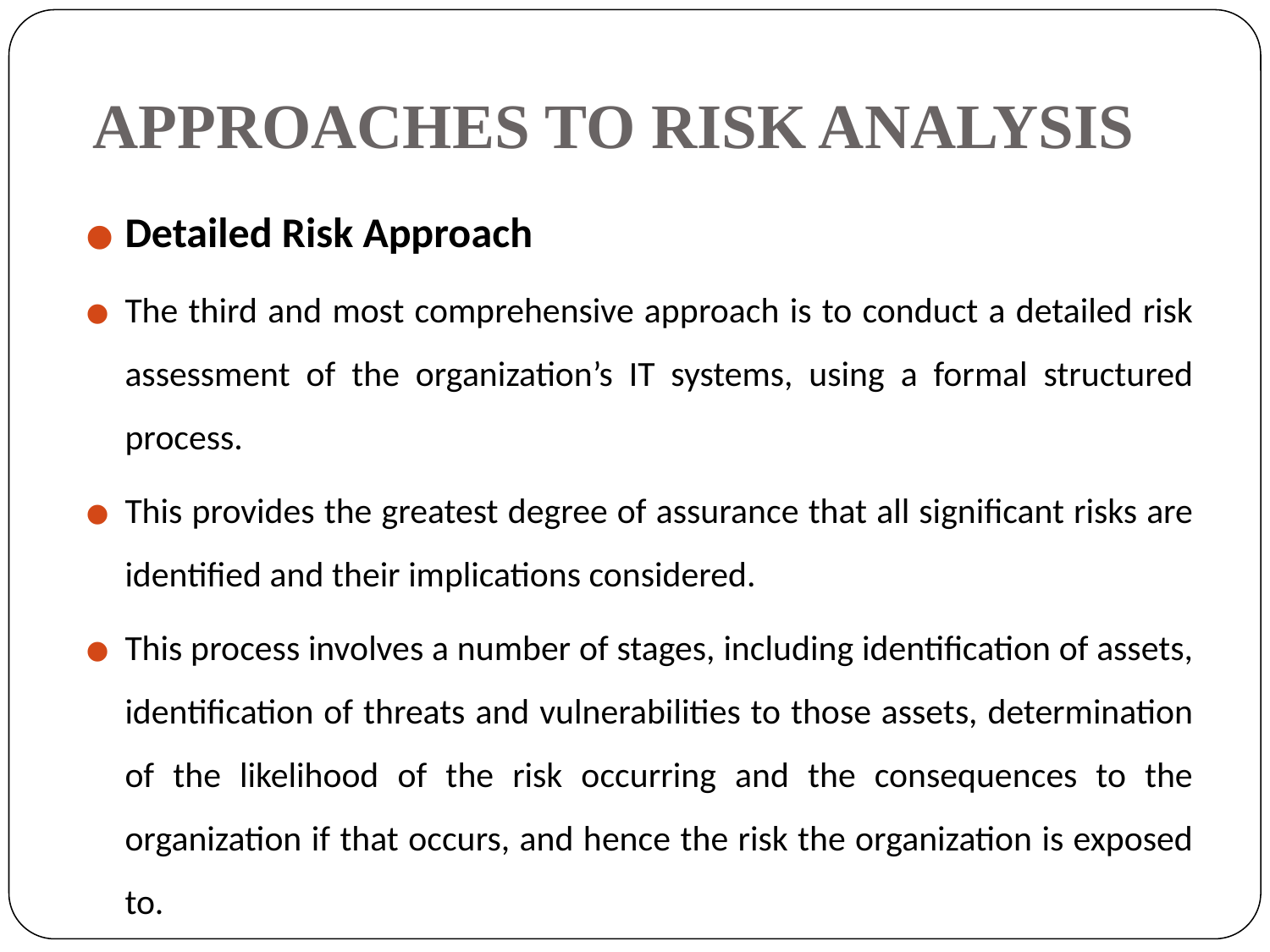

# APPROACHES TO RISK ANALYSIS
Detailed Risk Approach
The third and most comprehensive approach is to conduct a detailed risk assessment of the organization’s IT systems, using a formal structured process.
This provides the greatest degree of assurance that all significant risks are identified and their implications considered.
This process involves a number of stages, including identification of assets, identification of threats and vulnerabilities to those assets, determination of the likelihood of the risk occurring and the consequences to the organization if that occurs, and hence the risk the organization is exposed to.